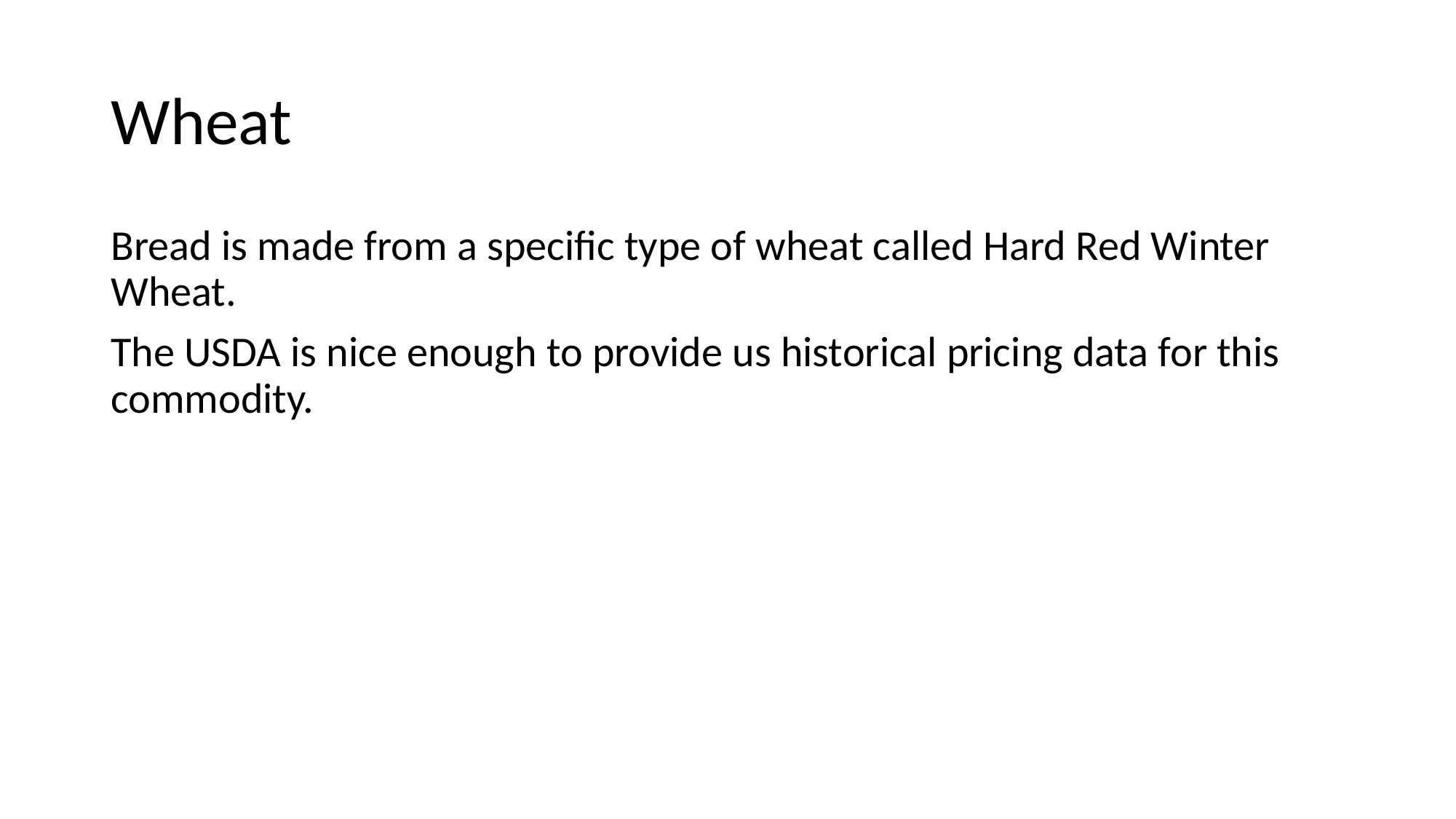

# Wheat
Bread is made from a specific type of wheat called Hard Red Winter Wheat.
The USDA is nice enough to provide us historical pricing data for this commodity.